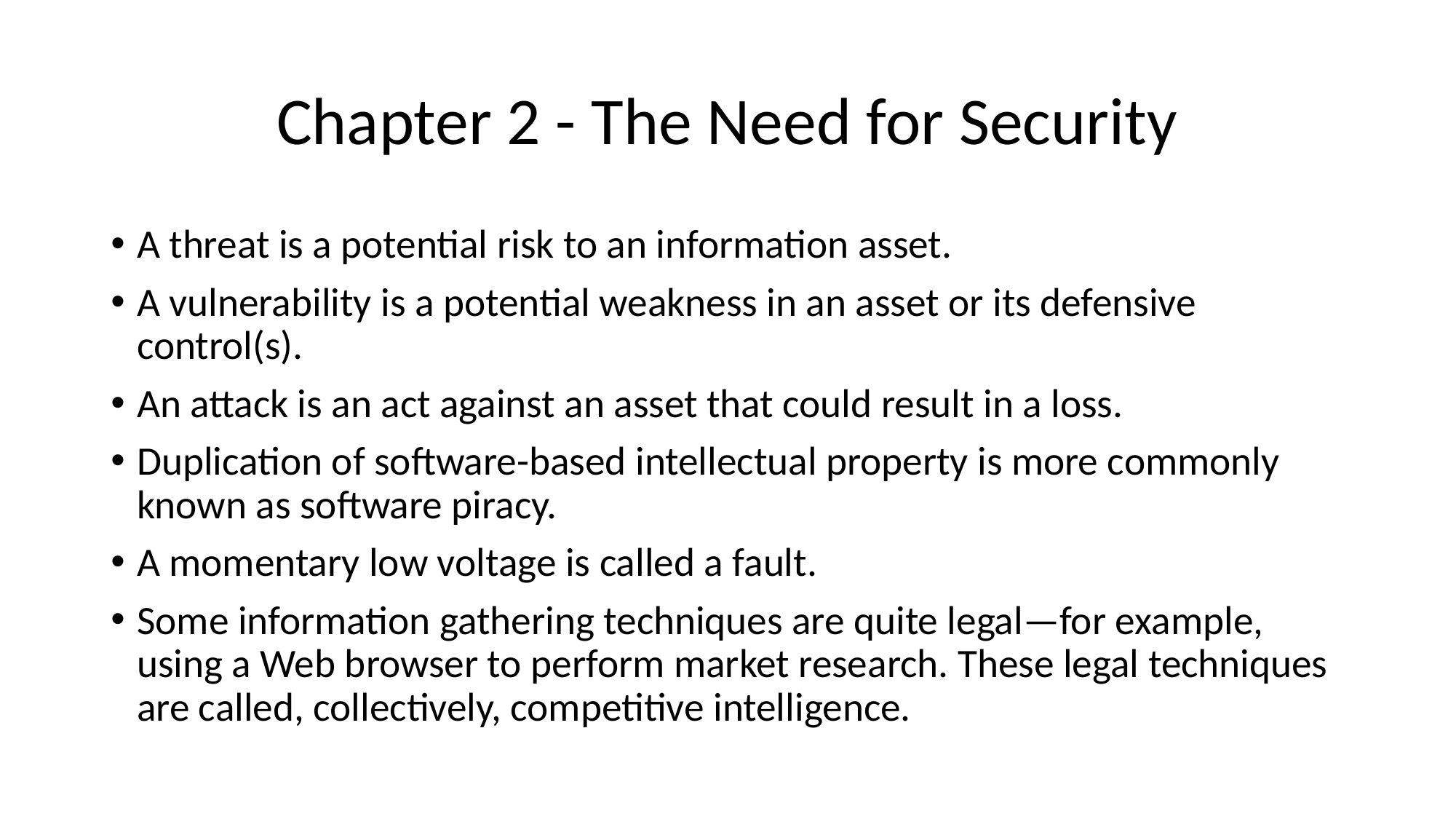

# Chapter 2 - The Need for Security
A threat is a potential risk to an information asset.
A vulnerability is a potential weakness in an asset or its defensive control(s).
An attack is an act against an asset that could result in a loss.
Duplication of software-based intellectual property is more commonly known as software piracy.
A momentary low voltage is called a fault.
Some information gathering techniques are quite legal—for example, using a Web browser to perform market research. These legal techniques are called, collectively, competitive intelligence.